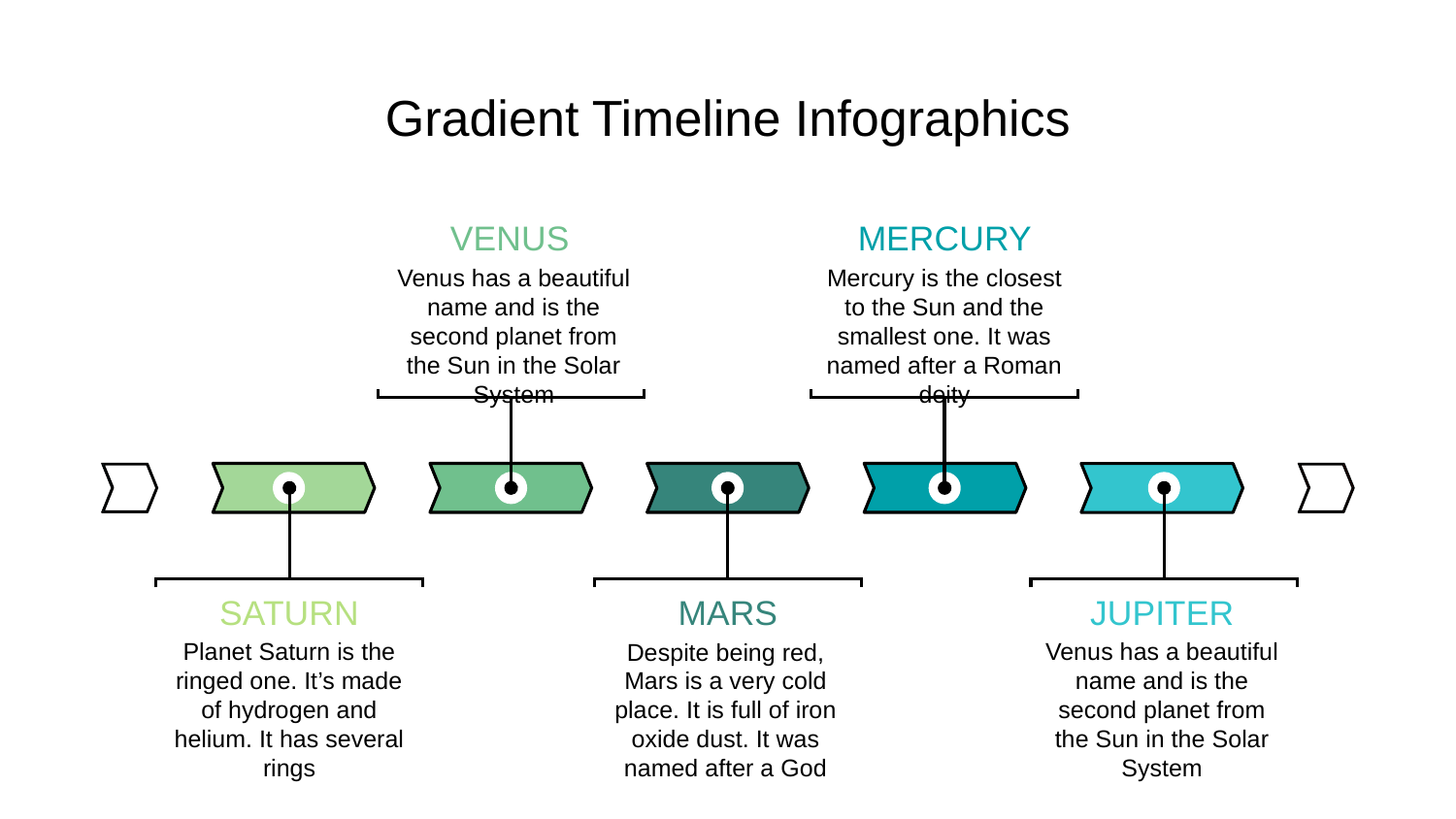

# Gradient Timeline Infographics
VENUS
MERCURY
Mercury is the closest to the Sun and the smallest one. It was named after a Roman deity
Venus has a beautiful name and is the second planet from the Sun in the Solar System

SATURN
MARS
JUPITER
Planet Saturn is the ringed one. It’s made of hydrogen and helium. It has several rings
Venus has a beautiful name and is the second planet from the Sun in the Solar System
Despite being red, Mars is a very cold place. It is full of iron oxide dust. It was named after a God